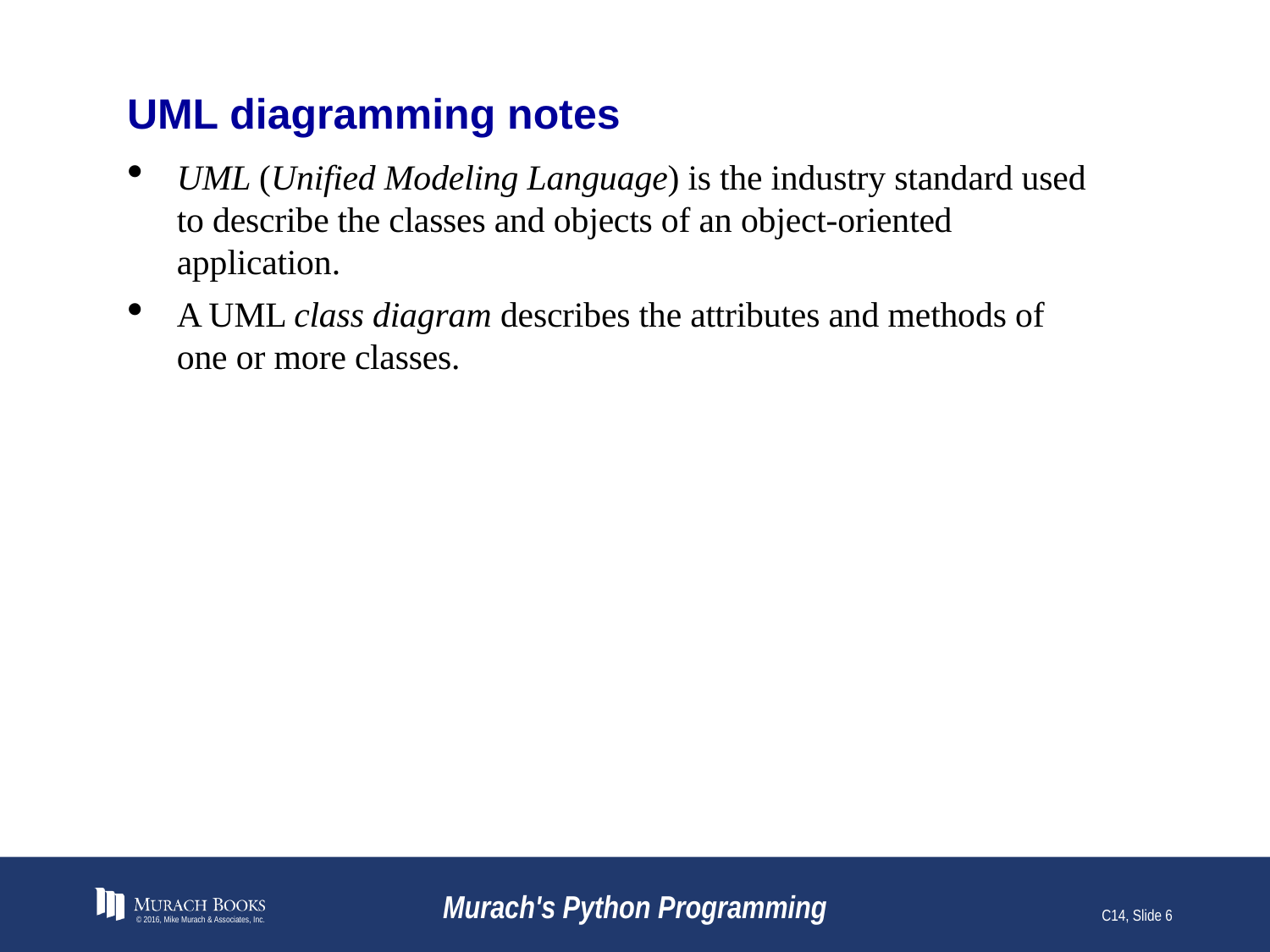

# UML diagramming notes
UML (Unified Modeling Language) is the industry standard used to describe the classes and objects of an object-oriented application.
A UML class diagram describes the attributes and methods of one or more classes.

© 2016, Mike Murach & Associates, Inc.
Murach's Python Programming

C14, Slide 6